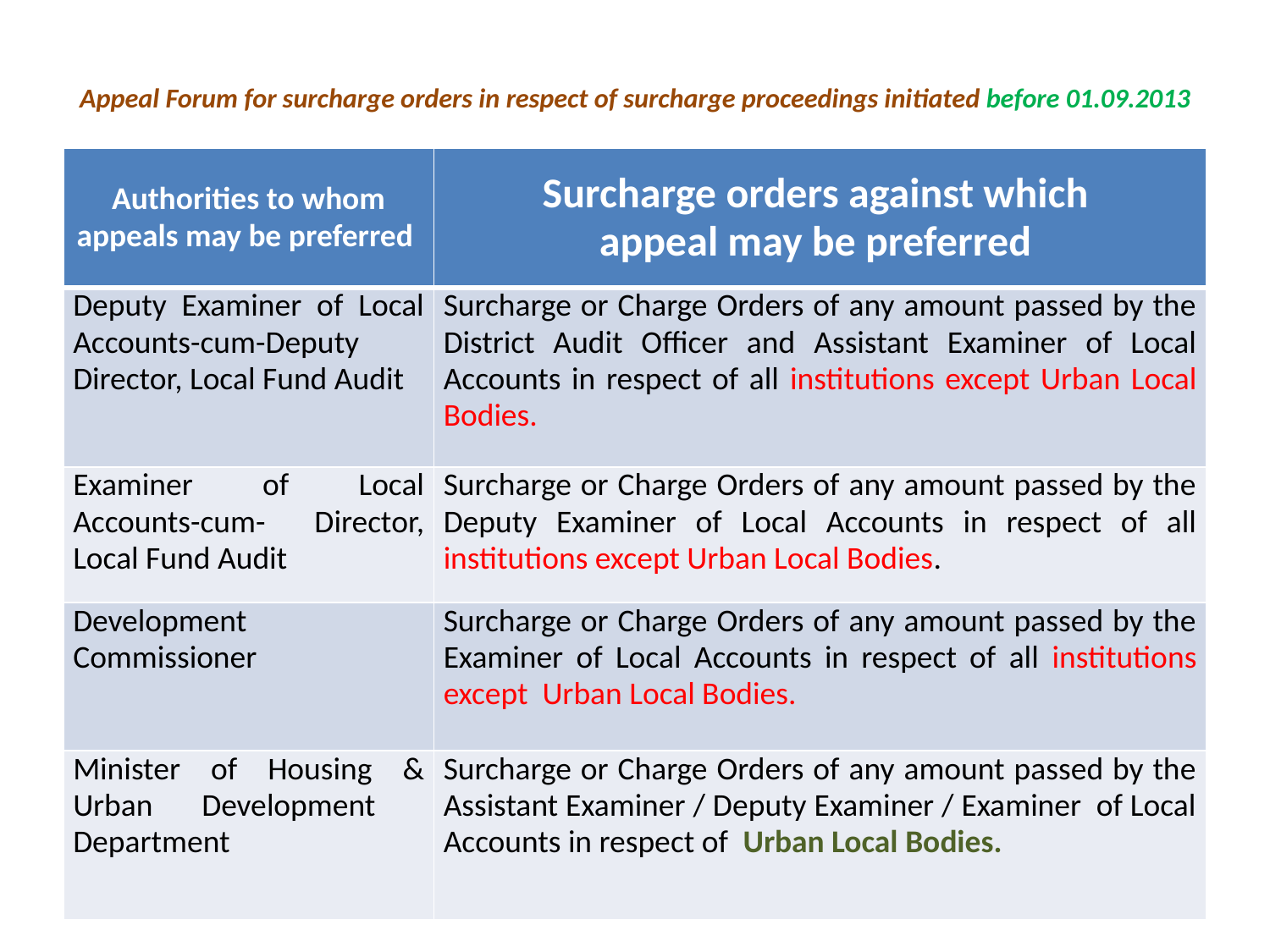

# Appeal Forum for surcharge orders in respect of surcharge proceedings initiated before 01.09.2013
| Authorities to whom appeals may be preferred | Surcharge orders against which appeal may be preferred |
| --- | --- |
| Deputy Examiner of Local Accounts-cum-Deputy Director, Local Fund Audit | Surcharge or Charge Orders of any amount passed by the District Audit Officer and Assistant Examiner of Local Accounts in respect of all institutions except Urban Local Bodies. |
| Examiner of Local Accounts-cum- Director, Local Fund Audit | Surcharge or Charge Orders of any amount passed by the Deputy Examiner of Local Accounts in respect of all institutions except Urban Local Bodies. |
| Development Commissioner | Surcharge or Charge Orders of any amount passed by the Examiner of Local Accounts in respect of all institutions except Urban Local Bodies. |
| Minister of Housing & Urban Development Department | Surcharge or Charge Orders of any amount passed by the Assistant Examiner / Deputy Examiner / Examiner of Local Accounts in respect of Urban Local Bodies. |